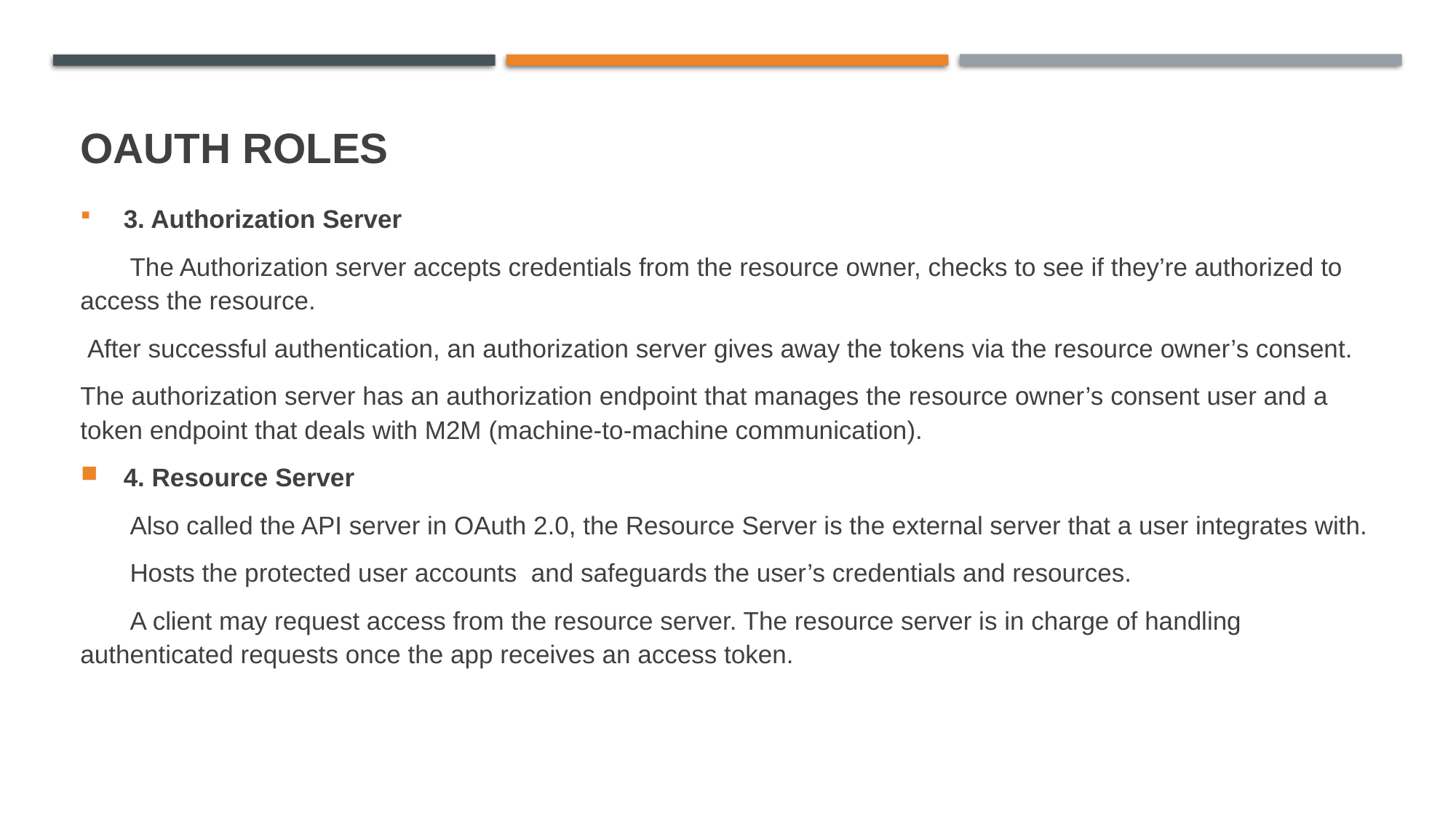

# OAuth ROLES
 3. Authorization Server
       The Authorization server accepts credentials from the resource owner, checks to see if they’re authorized to access the resource.
 After successful authentication, an authorization server gives away the tokens via the resource owner’s consent.
The authorization server has an authorization endpoint that manages the resource owner’s consent user and a token endpoint that deals with M2M (machine-to-machine communication).
 4. Resource Server
       Also called the API server in OAuth 2.0, the Resource Server is the external server that a user integrates with.
       Hosts the protected user accounts  and safeguards the user’s credentials and resources.
       A client may request access from the resource server. The resource server is in charge of handling authenticated requests once the app receives an access token.